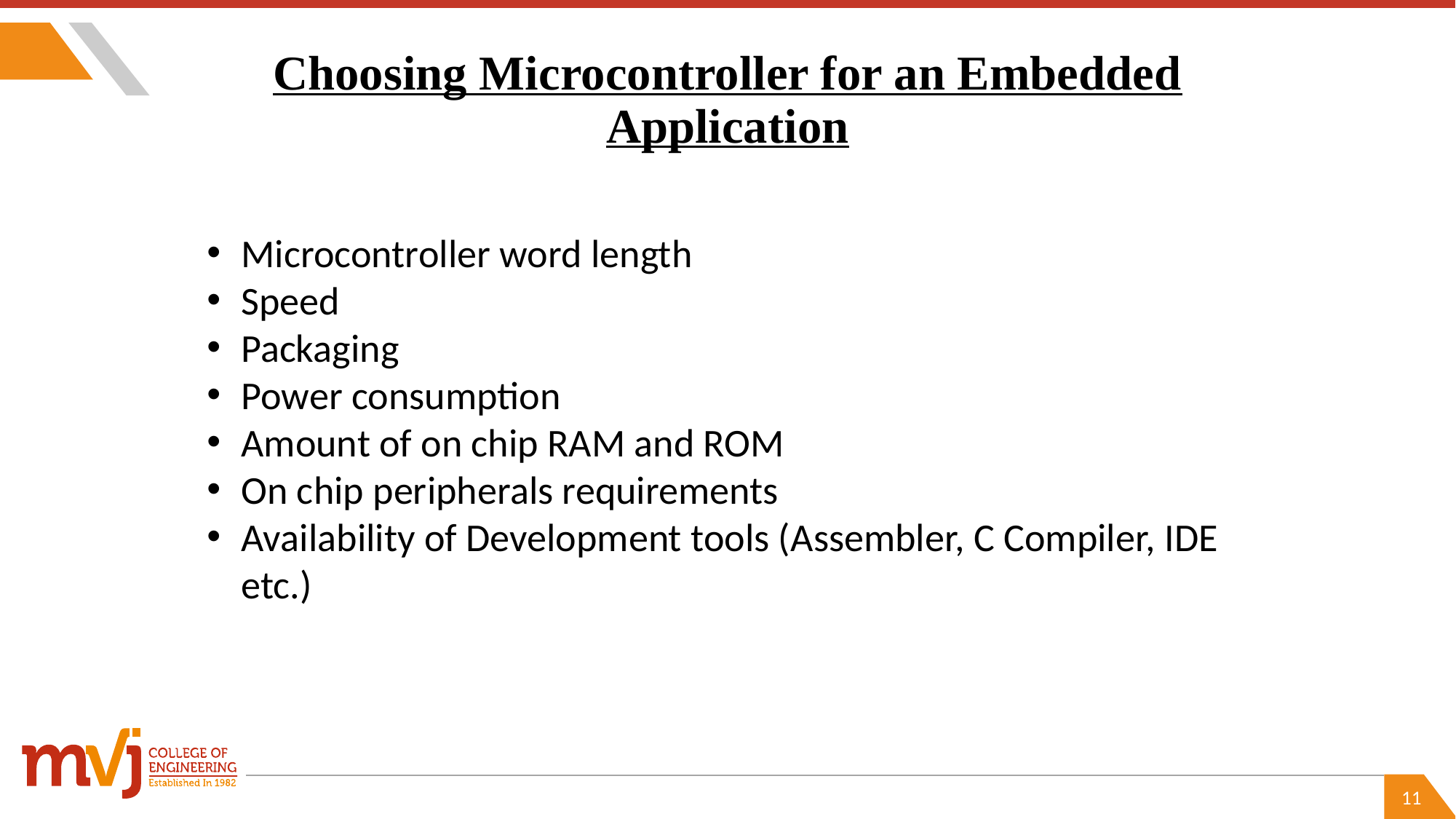

Choosing Microcontroller for an Embedded Application
Microcontroller word length
Speed
Packaging
Power consumption
Amount of on chip RAM and ROM
On chip peripherals requirements
Availability of Development tools (Assembler, C Compiler, IDE etc.)